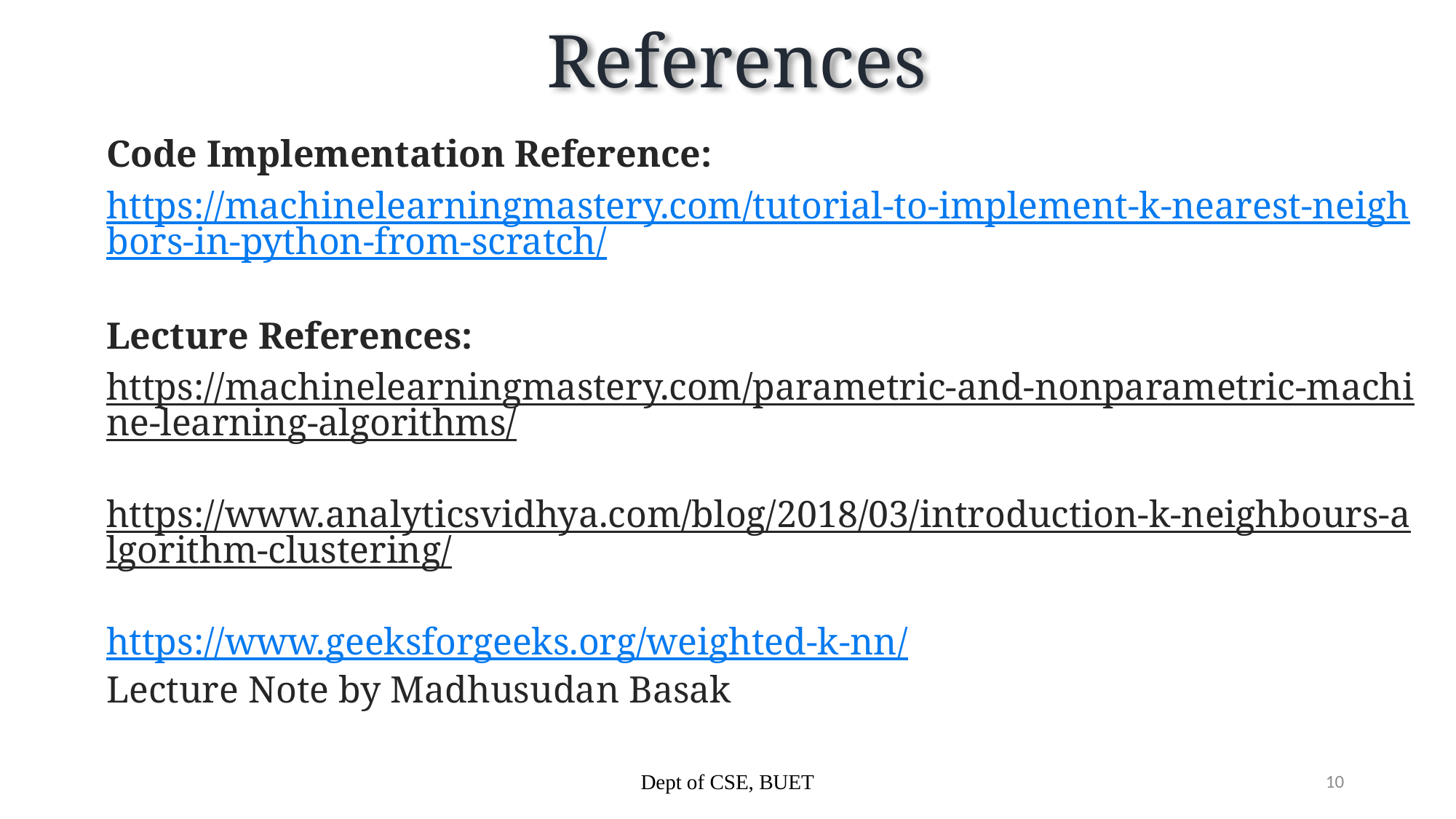

# References
Code Implementation Reference:
https://machinelearningmastery.com/tutorial-to-implement-k-nearest-neighbors-in-python-from-scratch/

Lecture References:
https://machinelearningmastery.com/parametric-and-nonparametric-machine-learning-algorithms/
https://www.analyticsvidhya.com/blog/2018/03/introduction-k-neighbours-algorithm-clustering/
https://www.geeksforgeeks.org/weighted-k-nn/
Lecture Note by Madhusudan Basak

Dept of CSE, BUET
10